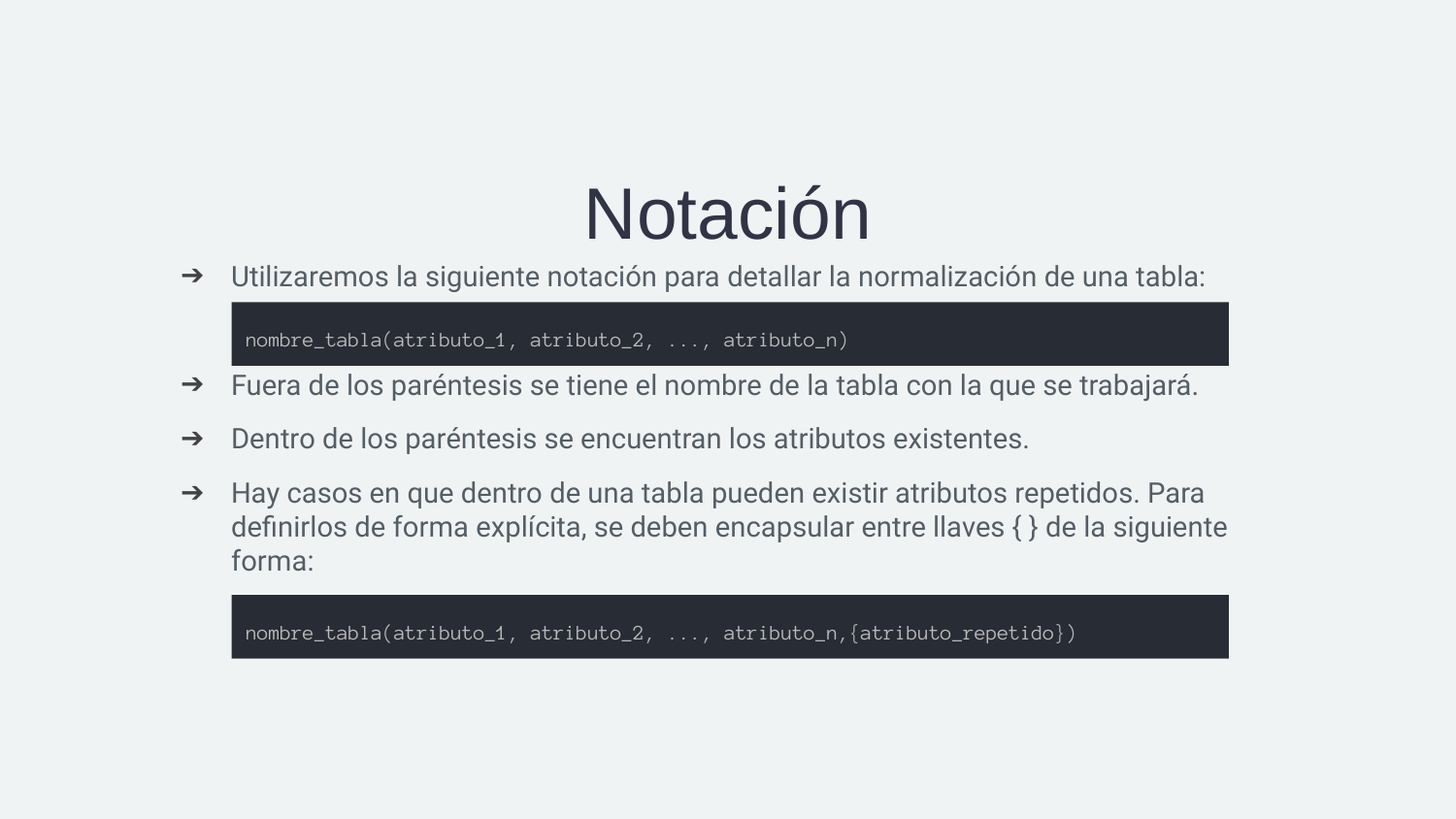

# Notación
Utilizaremos la siguiente notación para detallar la normalización de una tabla:

Fuera de los paréntesis se tiene el nombre de la tabla con la que se trabajará.
Dentro de los paréntesis se encuentran los atributos existentes.
Hay casos en que dentro de una tabla pueden existir atributos repetidos. Para definirlos de forma explícita, se deben encapsular entre llaves { } de la siguiente forma:
nombre_tabla(atributo_1, atributo_2, ..., atributo_n)
nombre_tabla(atributo_1, atributo_2, ..., atributo_n,{atributo_repetido})